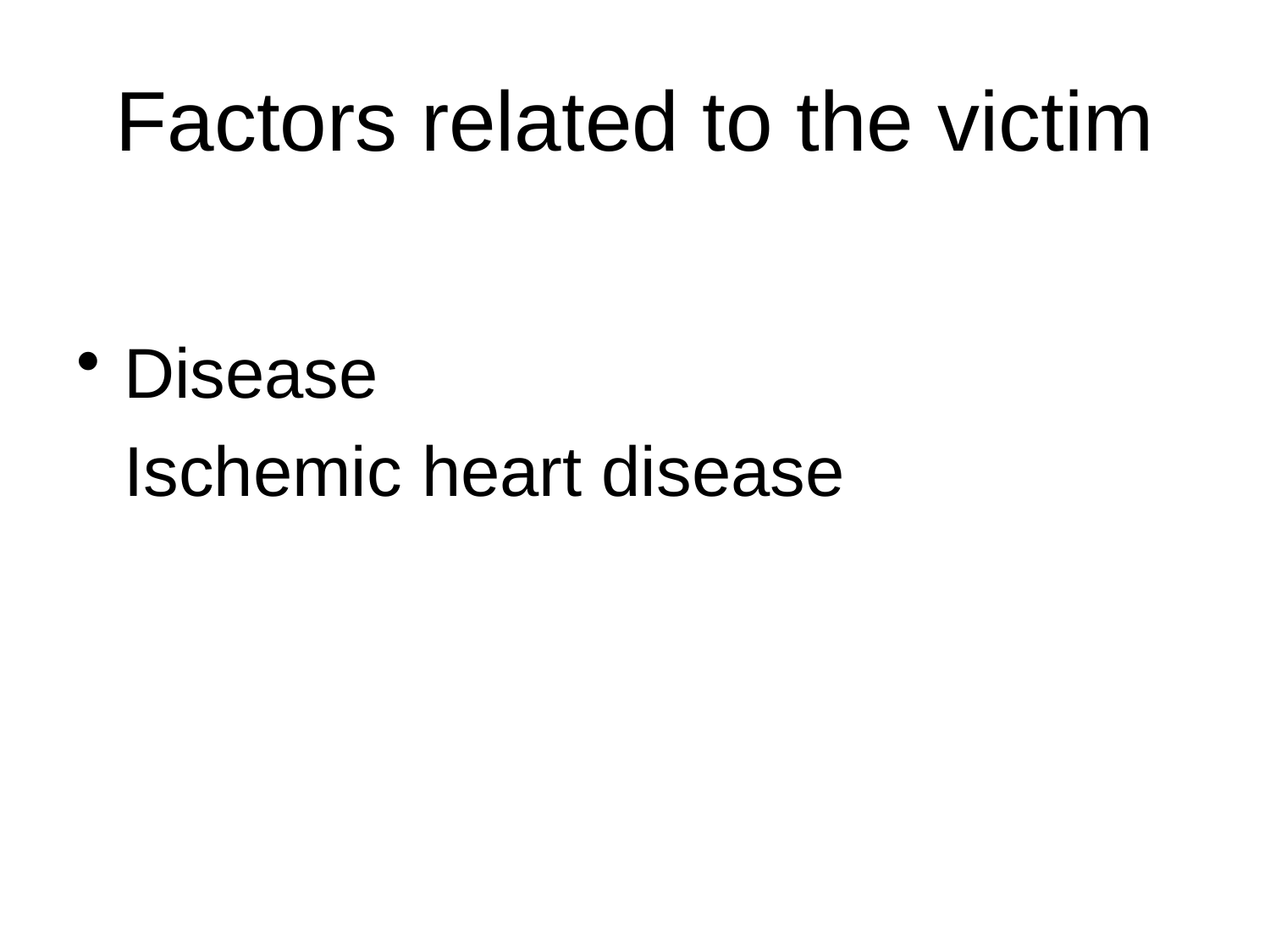

# Factors related to the victim

Disease
	Ischemic heart disease